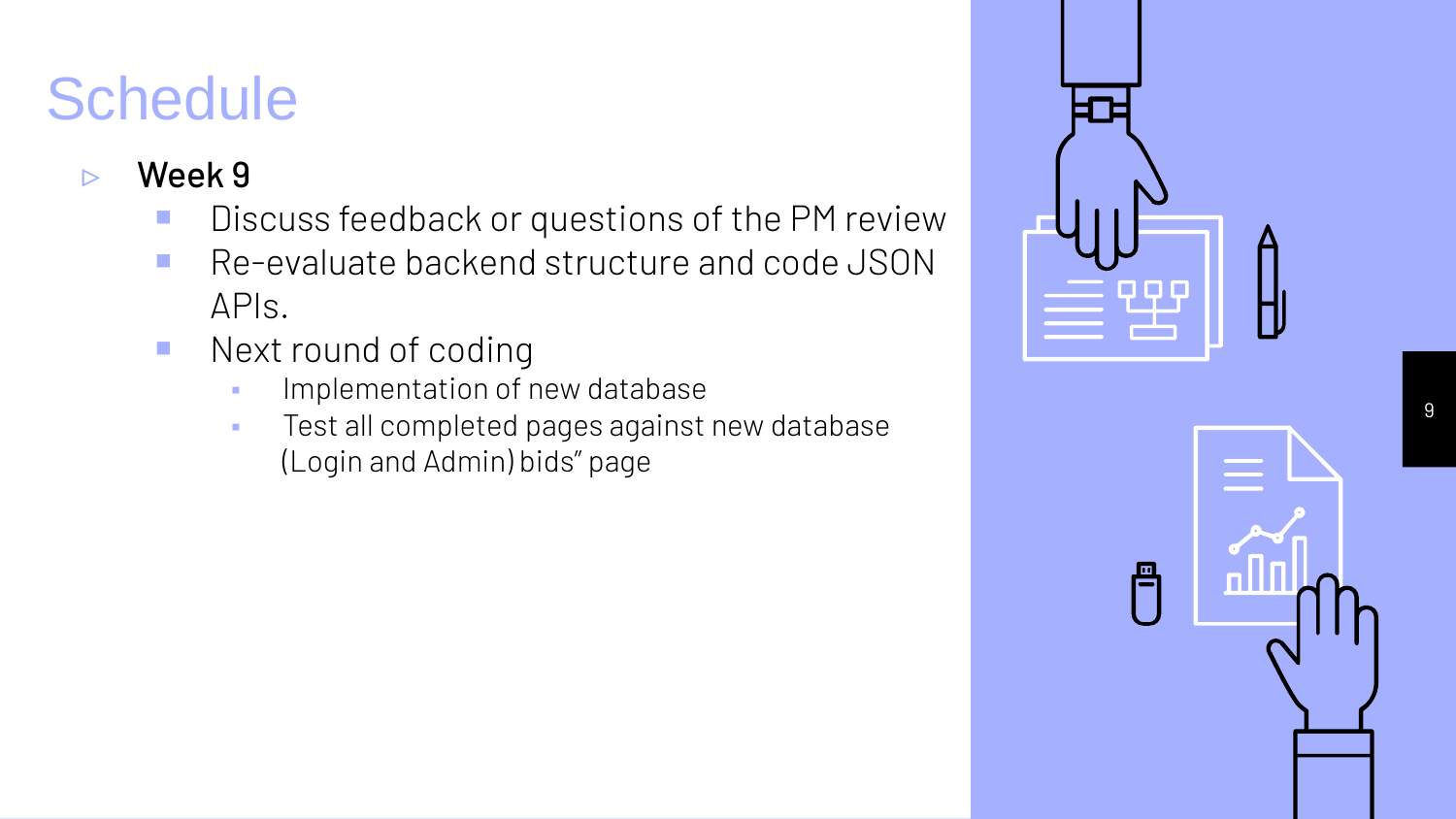

# Schedule
Week 9
Discuss feedback or questions of the PM review
Re-evaluate backend structure and code JSON APIs.
Next round of coding
Implementation of new database
Test all completed pages against new database (Login and Admin) bids” page

9